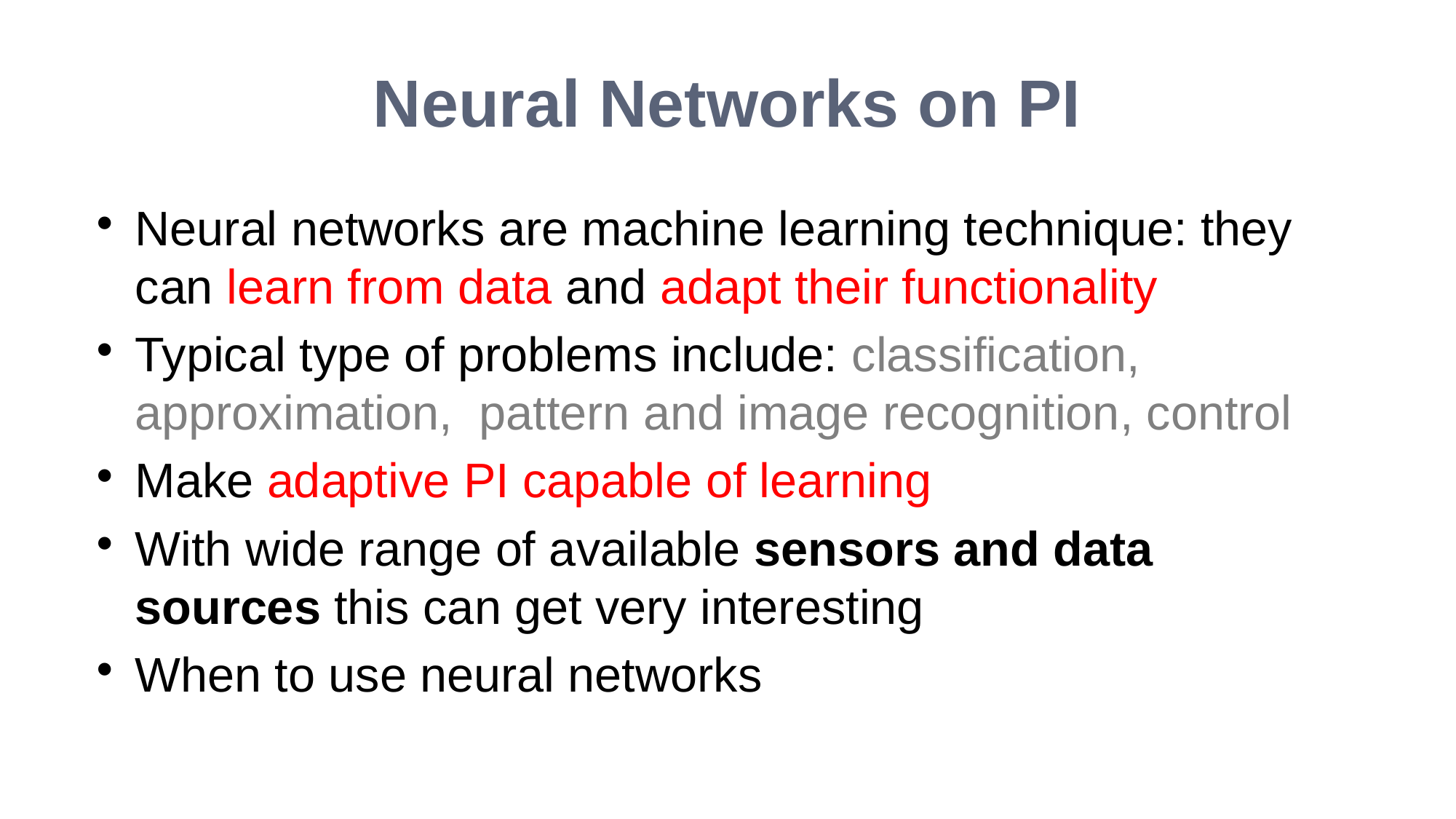

# Neural Networks on PI
Neural networks are machine learning technique: they can learn from data and adapt their functionality
Typical type of problems include: classification, approximation,  pattern and image recognition, control
Make adaptive PI capable of learning
With wide range of available sensors and data sources this can get very interesting
When to use neural networks